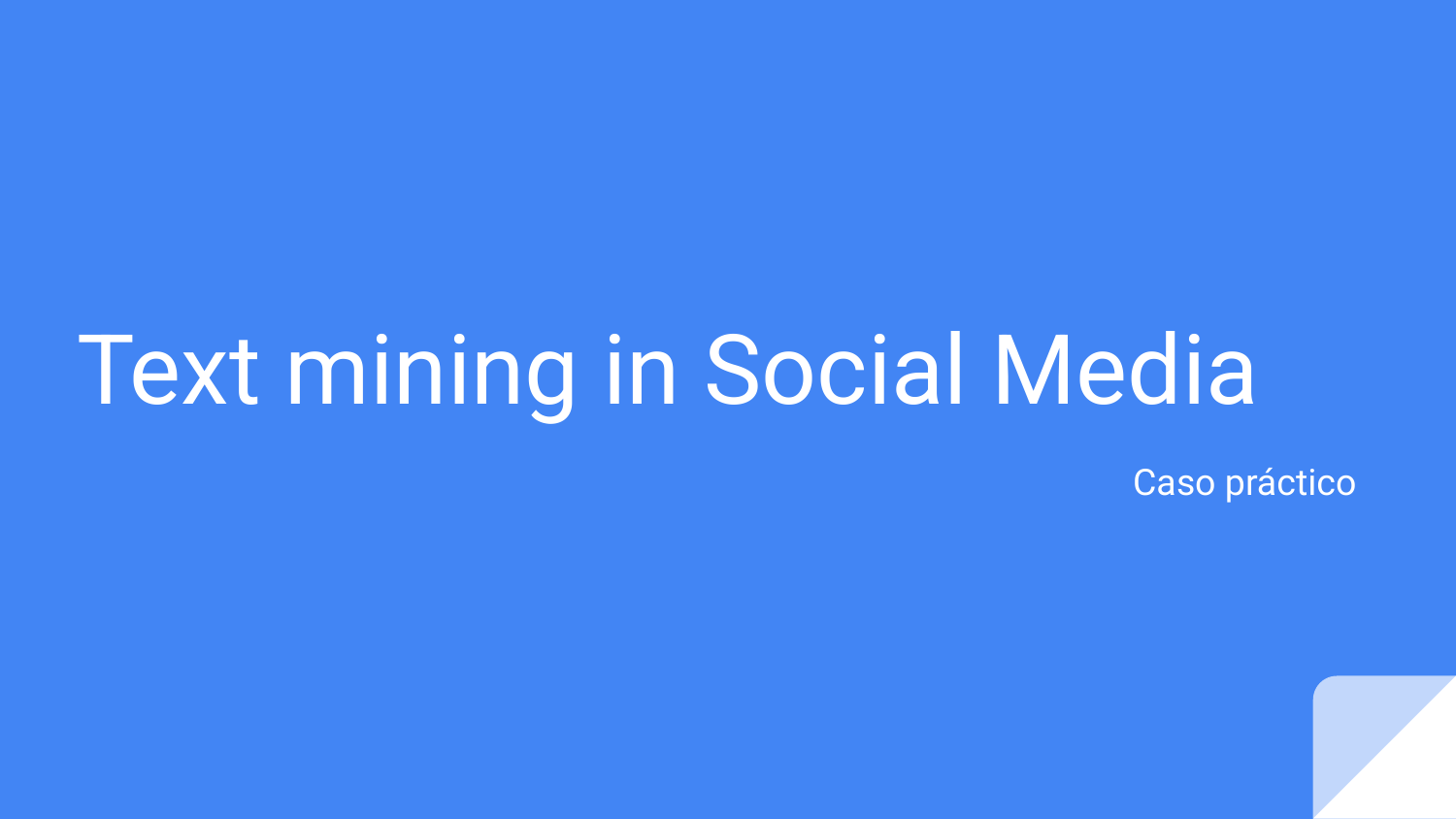

# Text mining in Social Media
Caso práctico